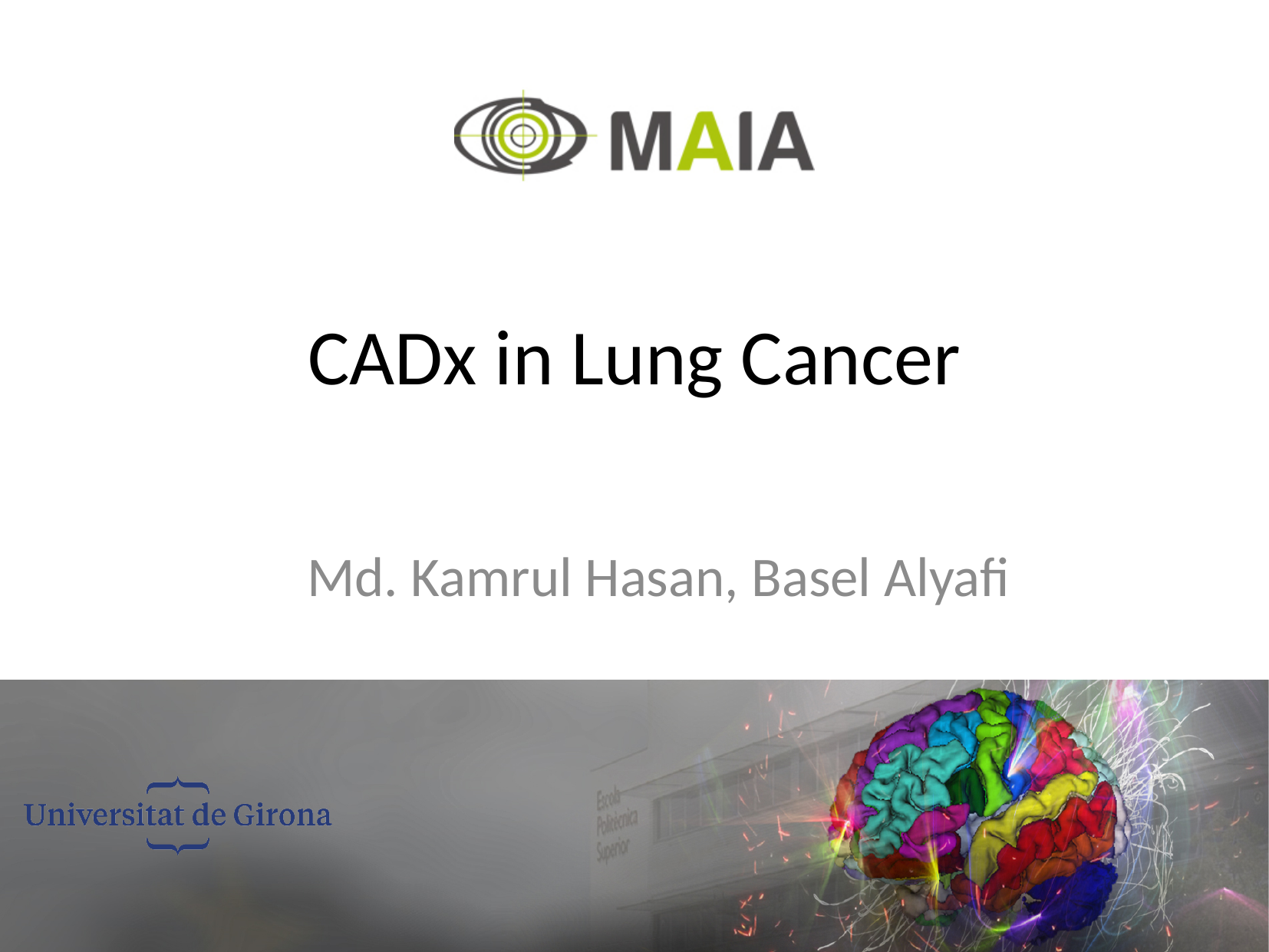

# CADx in Lung Cancer
Md. Kamrul Hasan, Basel Alyafi